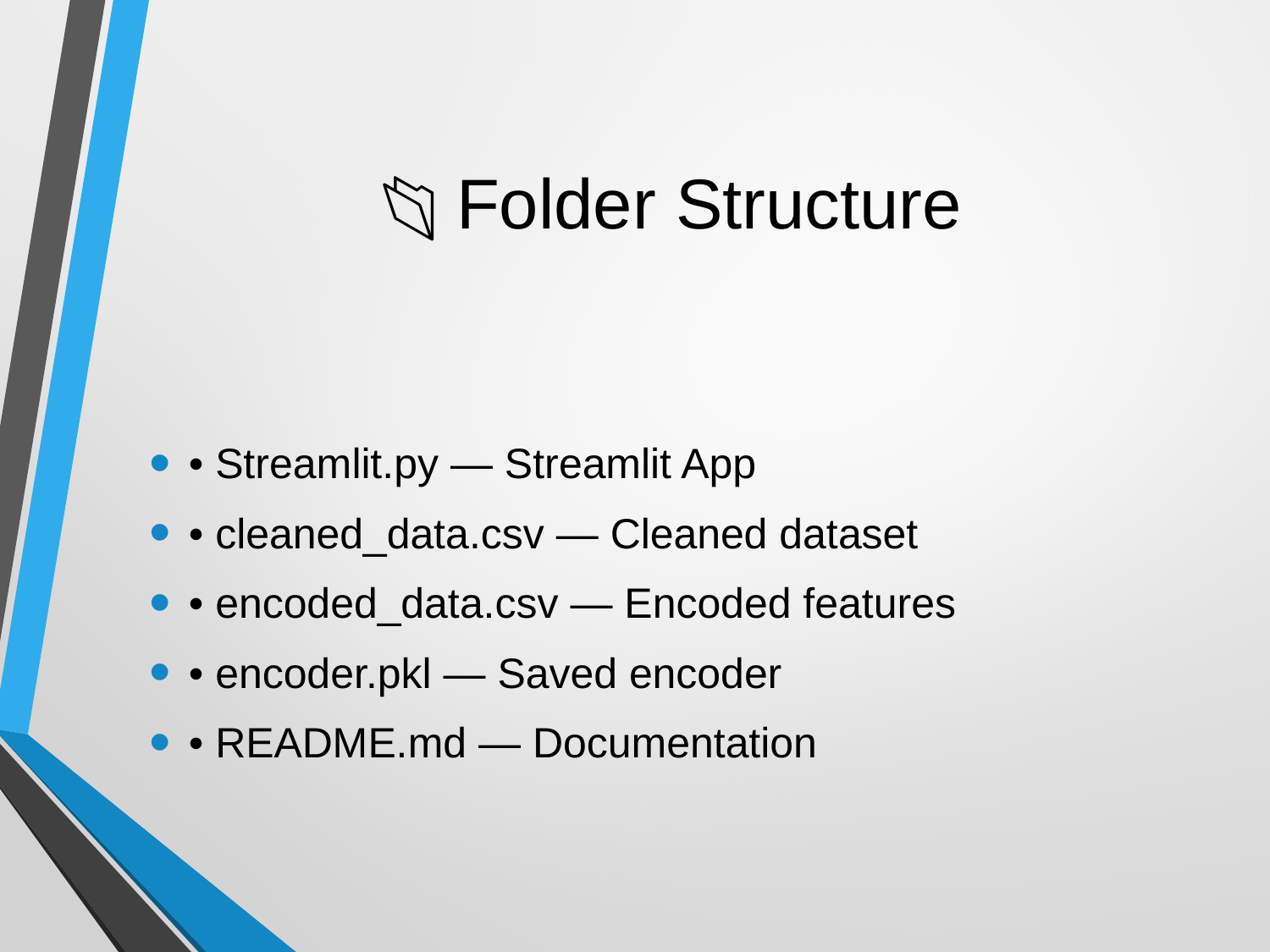

# 📂 Folder Structure
• Streamlit.py — Streamlit App
• cleaned_data.csv — Cleaned dataset
• encoded_data.csv — Encoded features
• encoder.pkl — Saved encoder
• README.md — Documentation